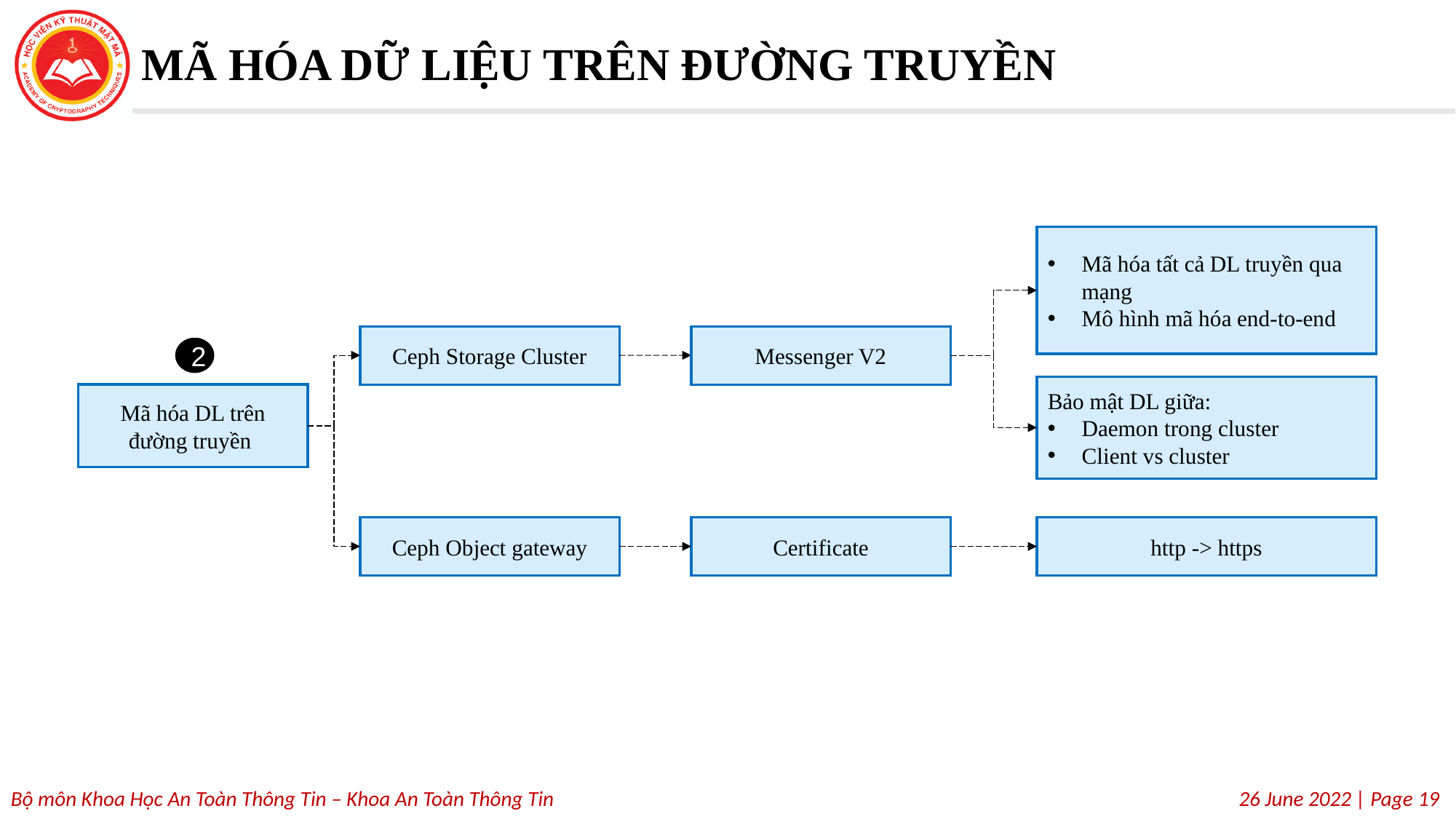

# MÃ HÓA DỮ LIỆU TRÊN ĐƯỜNG TRUYỀN
Mã hóa tất cả DL truyền qua mạng
Mô hình mã hóa end-to-end
Ceph Storage Cluster
Messenger V2
2
Bảo mật DL giữa:
Daemon trong cluster
Client vs cluster
Mã hóa DL trên đường truyền
http -> https
Ceph Object gateway
Certificate